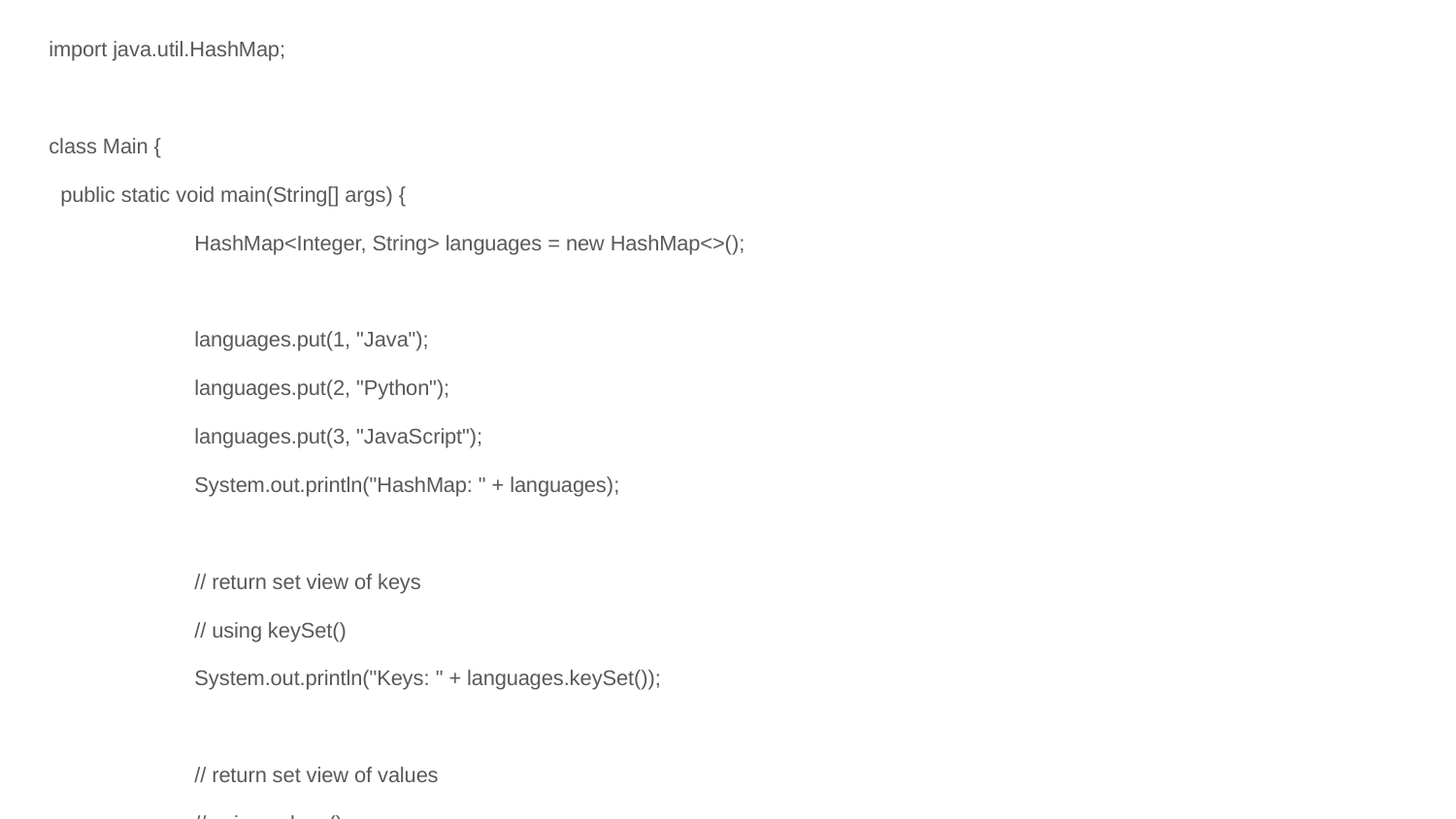

import java.util.HashMap;

class Main {
  public static void main(String[] args) {
	HashMap<Integer, String> languages = new HashMap<>();

	languages.put(1, "Java");
	languages.put(2, "Python");
	languages.put(3, "JavaScript");
	System.out.println("HashMap: " + languages);

	// return set view of keys
	// using keySet()
	System.out.println("Keys: " + languages.keySet());

	// return set view of values
	// using values()
	System.out.println("Values: " + languages.values());

	// return set view of key/value pairs
	// using entrySet()
	System.out.println("Key/Value mappings: " + languages.entrySet());
  }
}